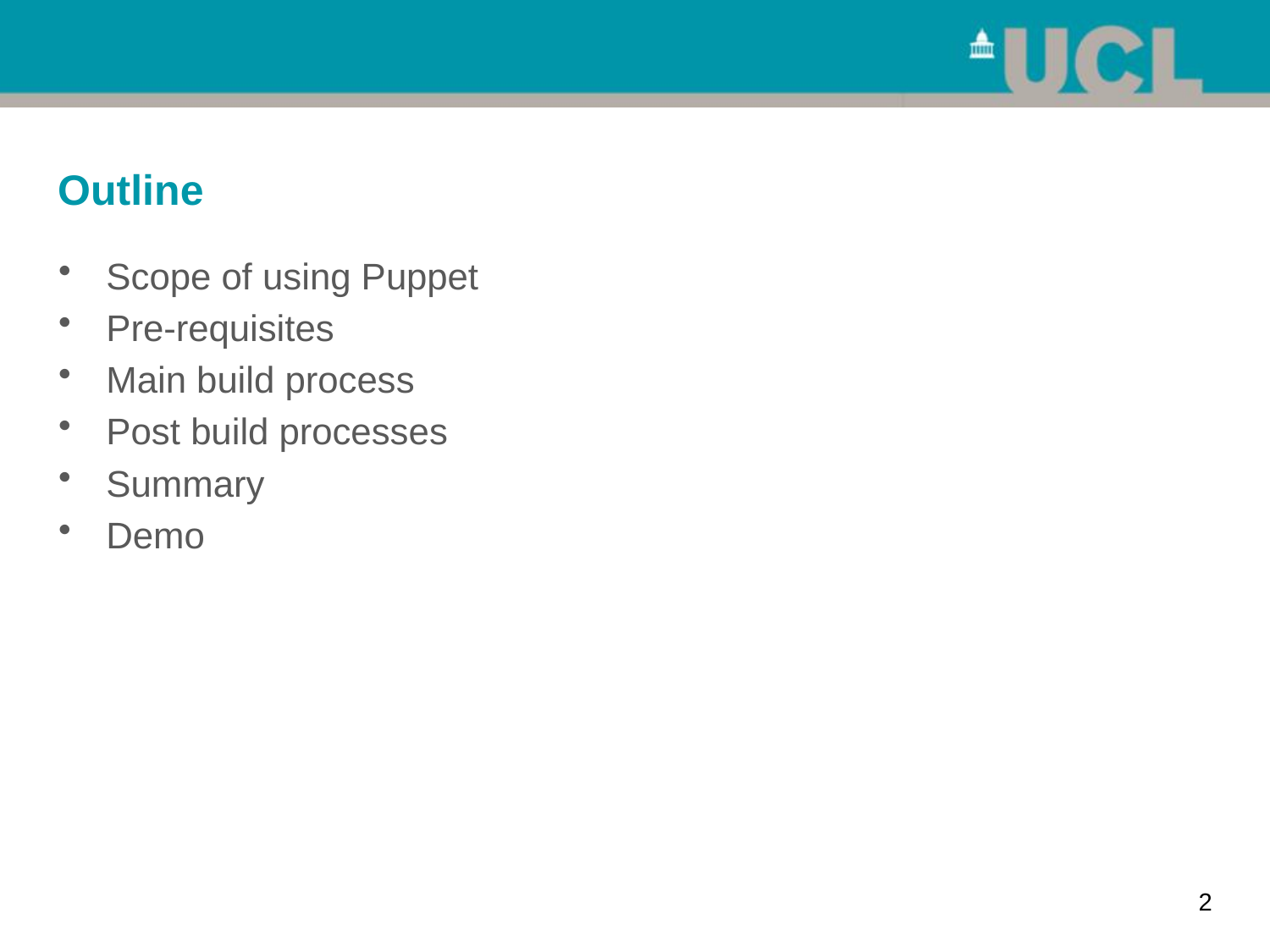

# Outline
Scope of using Puppet
Pre-requisites
Main build process
Post build processes
Summary
Demo

2